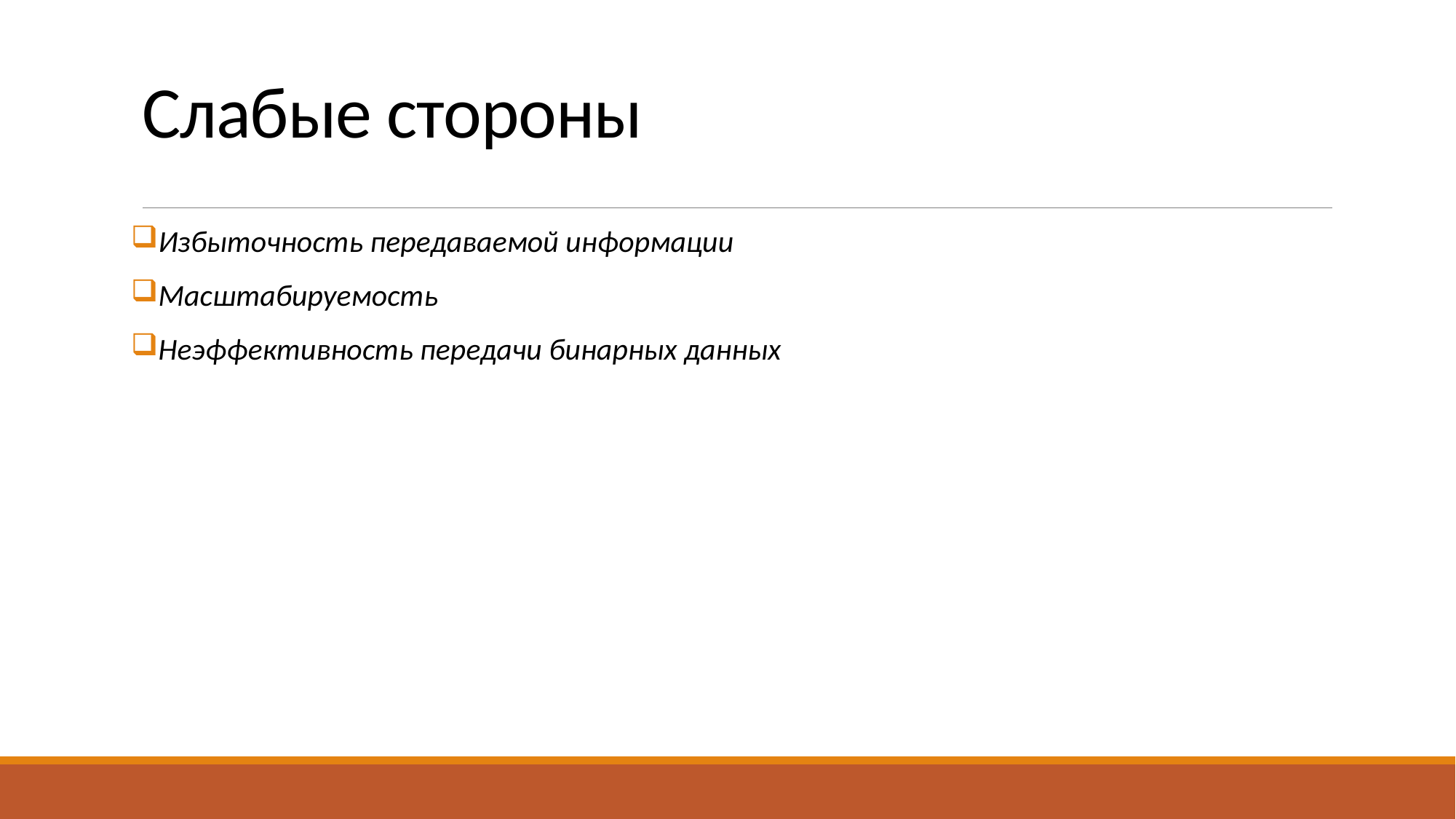

# Слабые стороны
Избыточность передаваемой информации
Масштабируемость
Неэффективность передачи бинарных данных